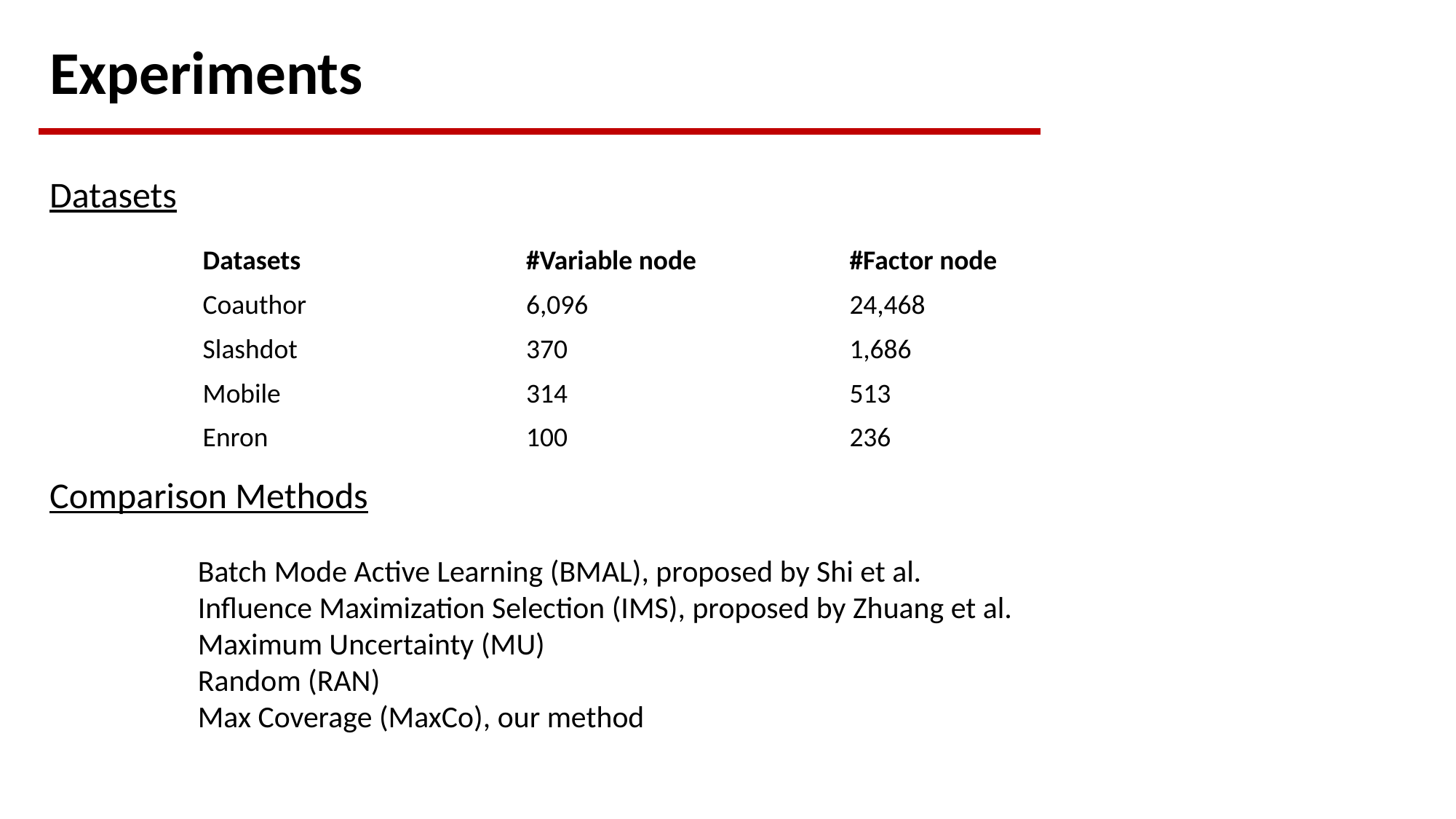

Experiments
Datasets
| Datasets | #Variable node | #Factor node |
| --- | --- | --- |
| Coauthor | 6,096 | 24,468 |
| Slashdot | 370 | 1,686 |
| Mobile | 314 | 513 |
| Enron | 100 | 236 |
Comparison Methods
Batch Mode Active Learning (BMAL), proposed by Shi et al.
Influence Maximization Selection (IMS), proposed by Zhuang et al.
Maximum Uncertainty (MU)
Random (RAN)
Max Coverage (MaxCo), our method